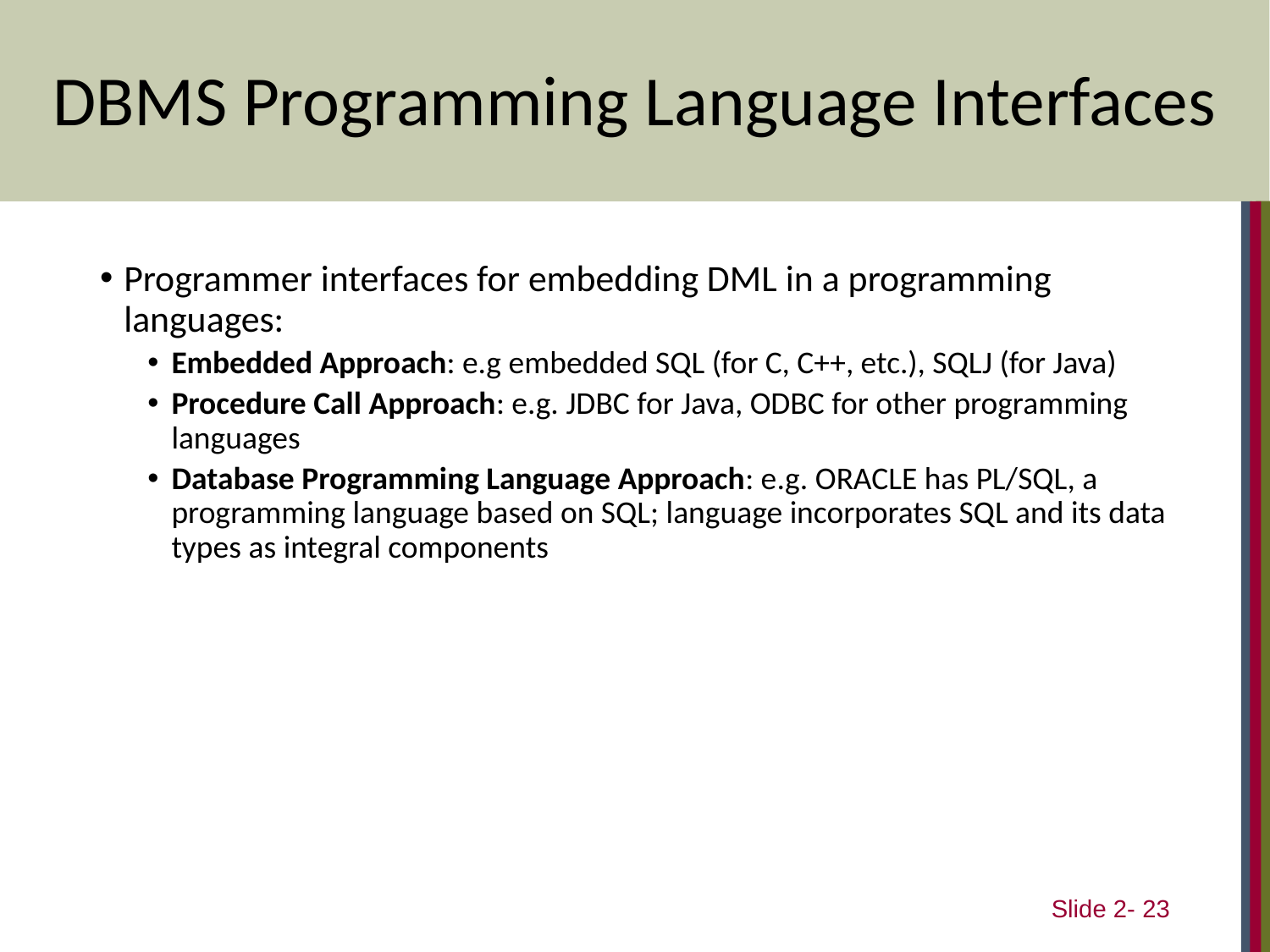

# DBMS Programming Language Interfaces
Programmer interfaces for embedding DML in a programming languages:
Embedded Approach: e.g embedded SQL (for C, C++, etc.), SQLJ (for Java)
Procedure Call Approach: e.g. JDBC for Java, ODBC for other programming languages
Database Programming Language Approach: e.g. ORACLE has PL/SQL, a programming language based on SQL; language incorporates SQL and its data types as integral components

Slide 2- 23